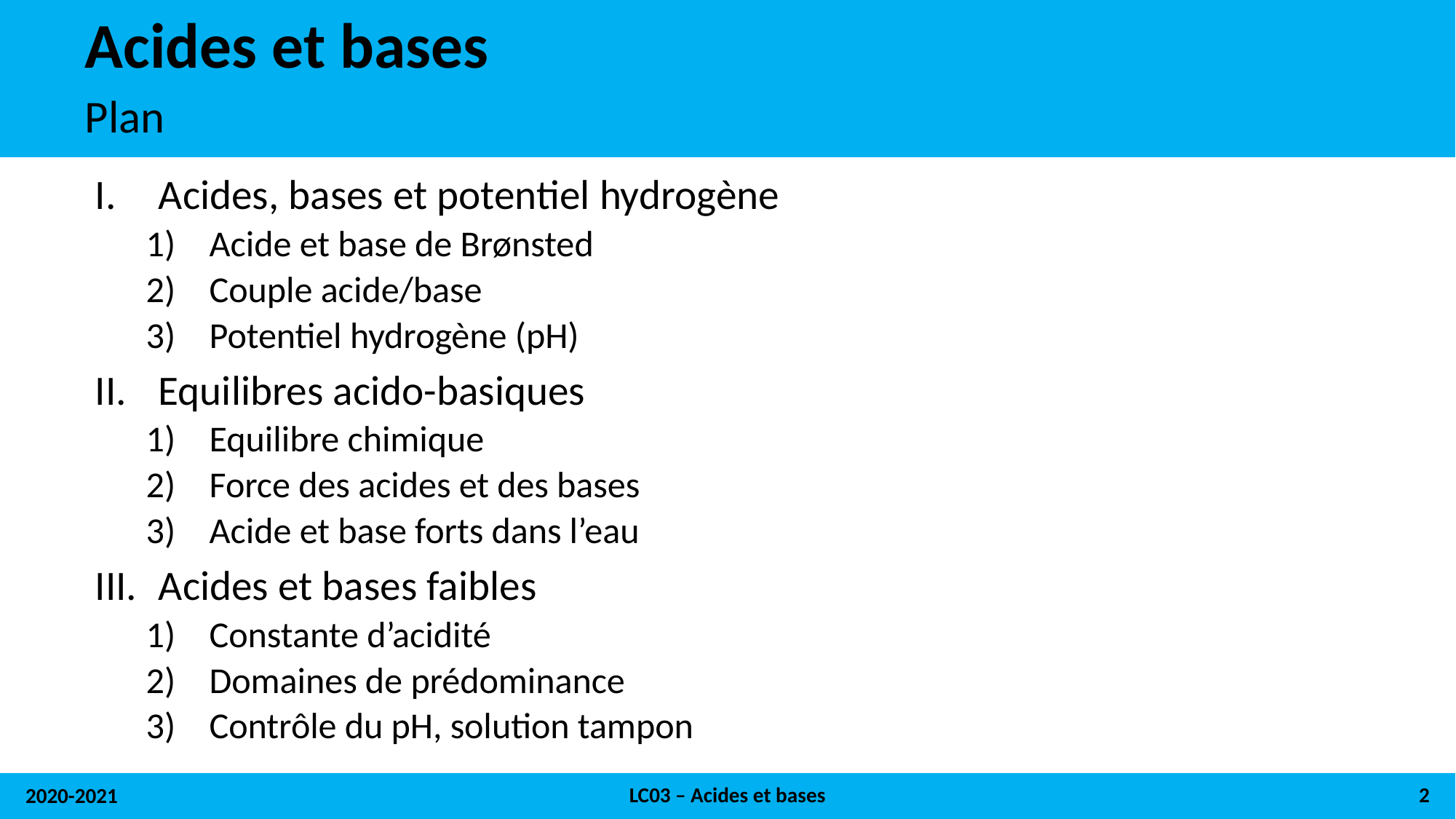

# Acides et bases
Plan
Acides, bases et potentiel hydrogène
Acide et base de Brønsted
Couple acide/base
Potentiel hydrogène (pH)
Equilibres acido-basiques
Equilibre chimique
Force des acides et des bases
Acide et base forts dans l’eau
Acides et bases faibles
Constante d’acidité
Domaines de prédominance
Contrôle du pH, solution tampon

LC03 – Acides et bases
2
2020-2021